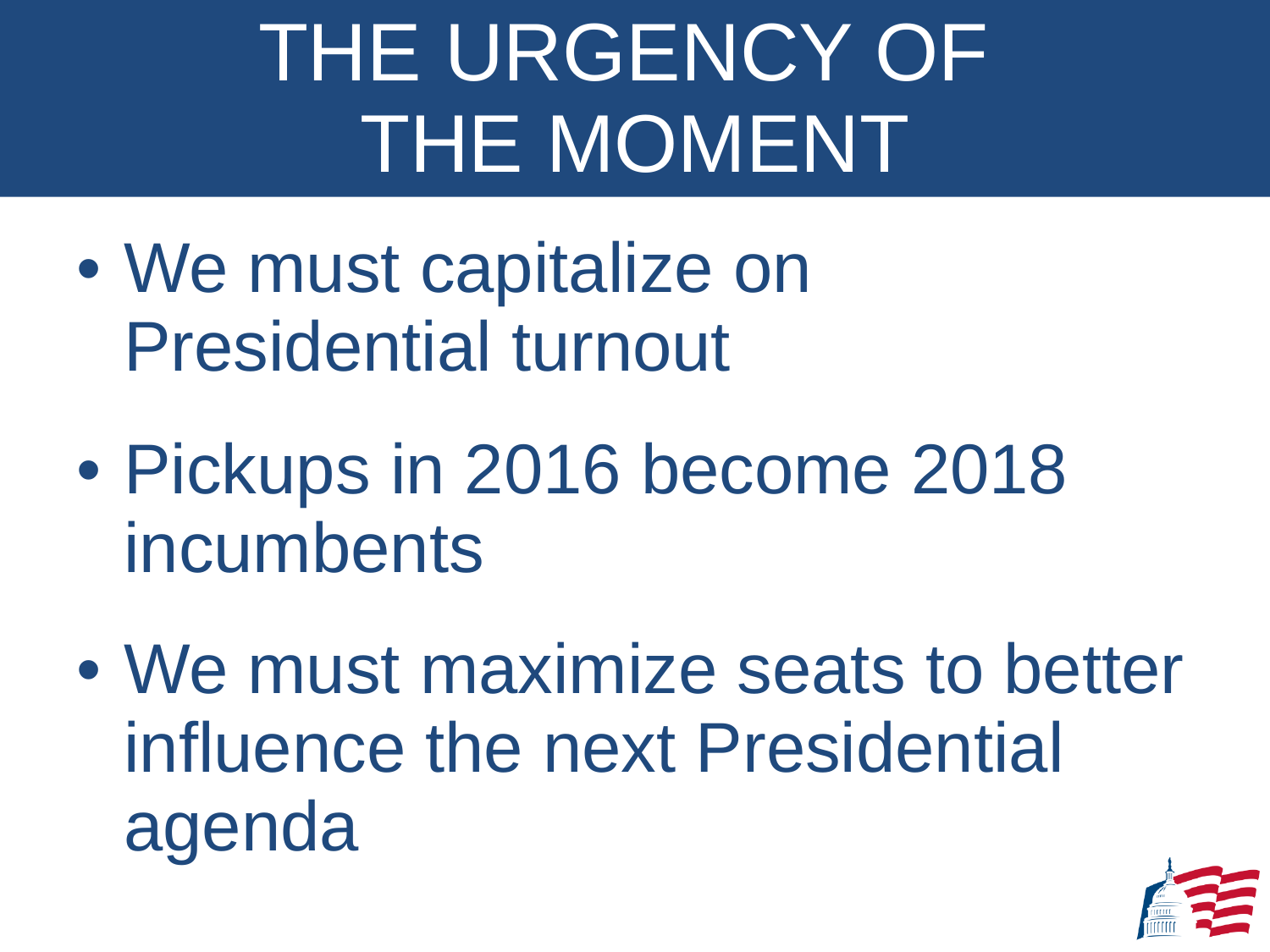

# The Urgency of the Moment
We must capitalize on Presidential turnout

Pickups in 2016 become 2018 incumbents

We must maximize seats to better influence the next Presidential agenda